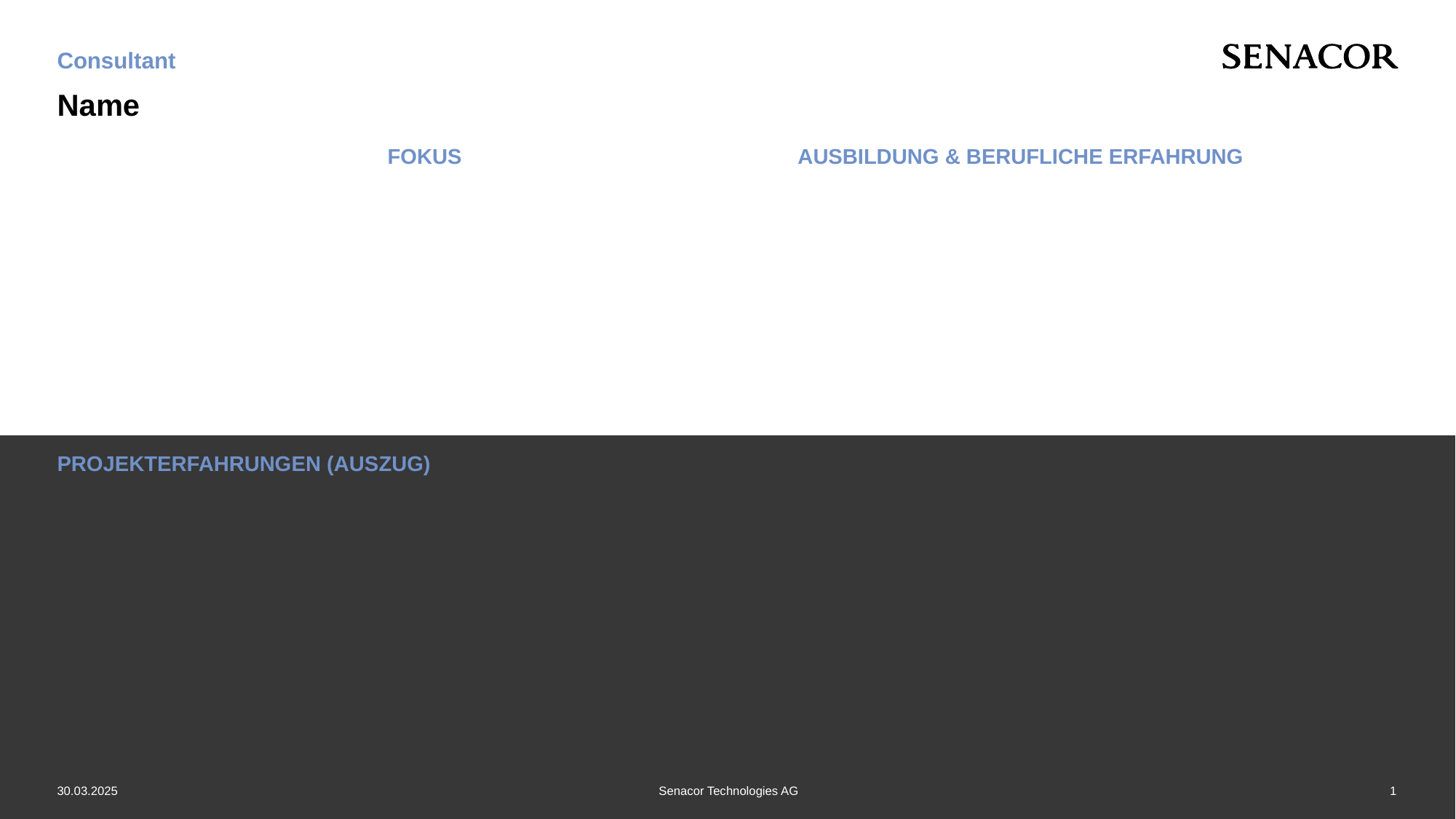

Consultant
# Name

30.03.2025
Senacor Technologies AG
1